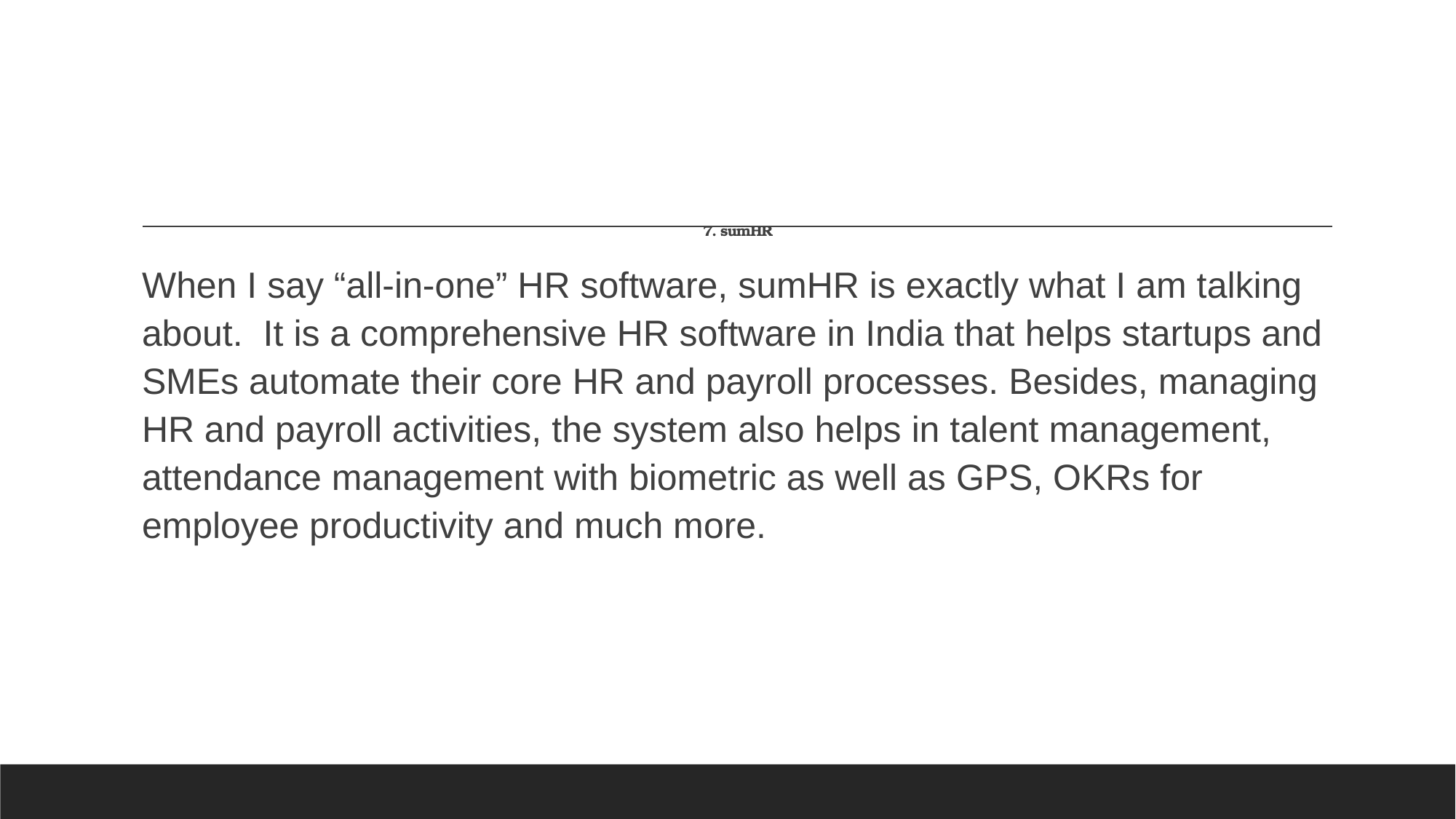

# 7. sumHR
When I say “all-in-one” HR software, sumHR is exactly what I am talking about.  It is a comprehensive HR software in India that helps startups and SMEs automate their core HR and payroll processes. Besides, managing HR and payroll activities, the system also helps in talent management, attendance management with biometric as well as GPS, OKRs for employee productivity and much more.